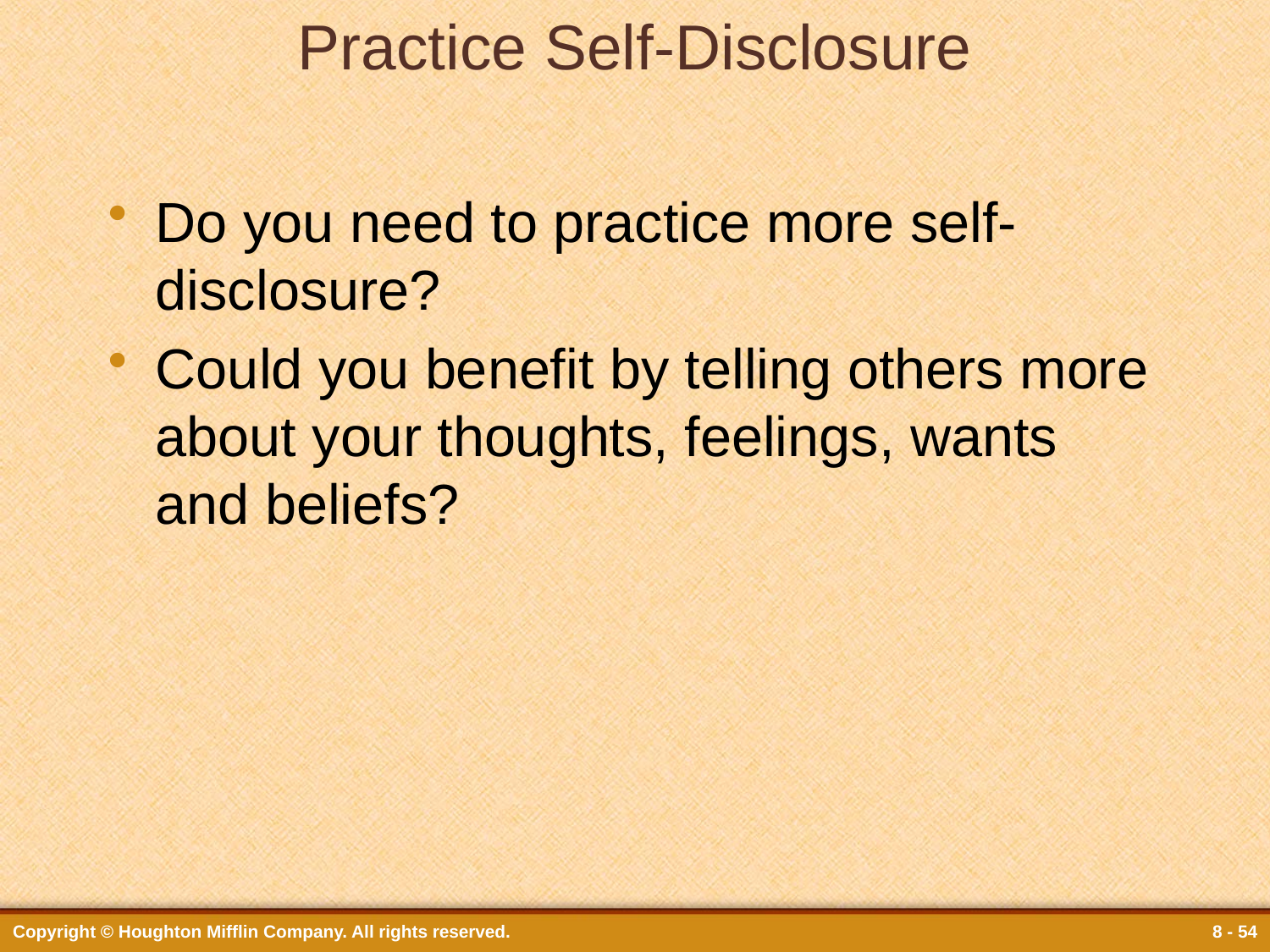

# Practice Self-Disclosure
Do you need to practice more self-disclosure?
Could you benefit by telling others more about your thoughts, feelings, wants and beliefs?
Copyright © Houghton Mifflin Company. All rights reserved.
8 - 54